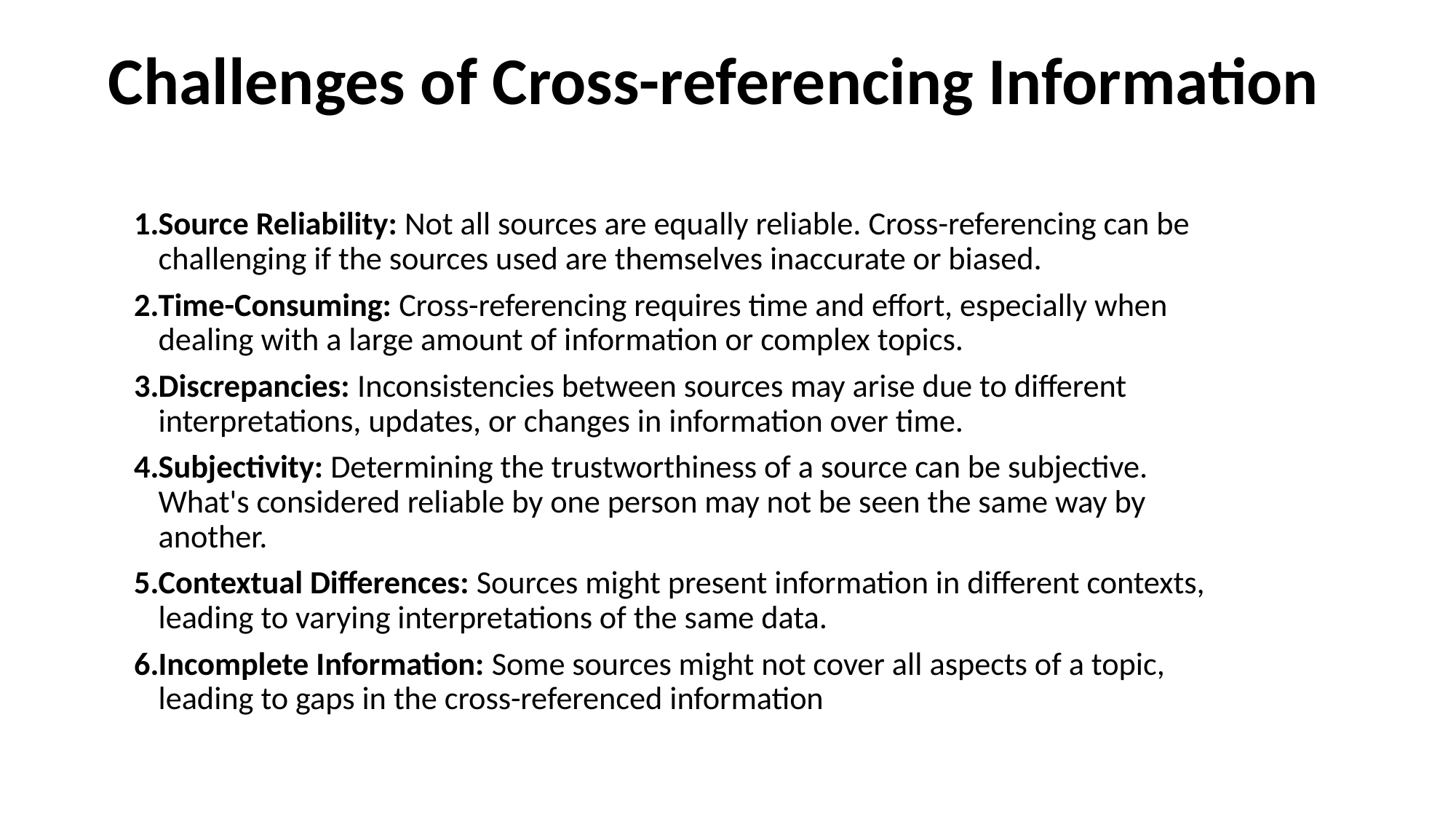

# Challenges of Cross-referencing Information
Source Reliability: Not all sources are equally reliable. Cross-referencing can be challenging if the sources used are themselves inaccurate or biased.
Time-Consuming: Cross-referencing requires time and effort, especially when dealing with a large amount of information or complex topics.
Discrepancies: Inconsistencies between sources may arise due to different interpretations, updates, or changes in information over time.
Subjectivity: Determining the trustworthiness of a source can be subjective. What's considered reliable by one person may not be seen the same way by another.
Contextual Differences: Sources might present information in different contexts, leading to varying interpretations of the same data.
Incomplete Information: Some sources might not cover all aspects of a topic, leading to gaps in the cross-referenced information